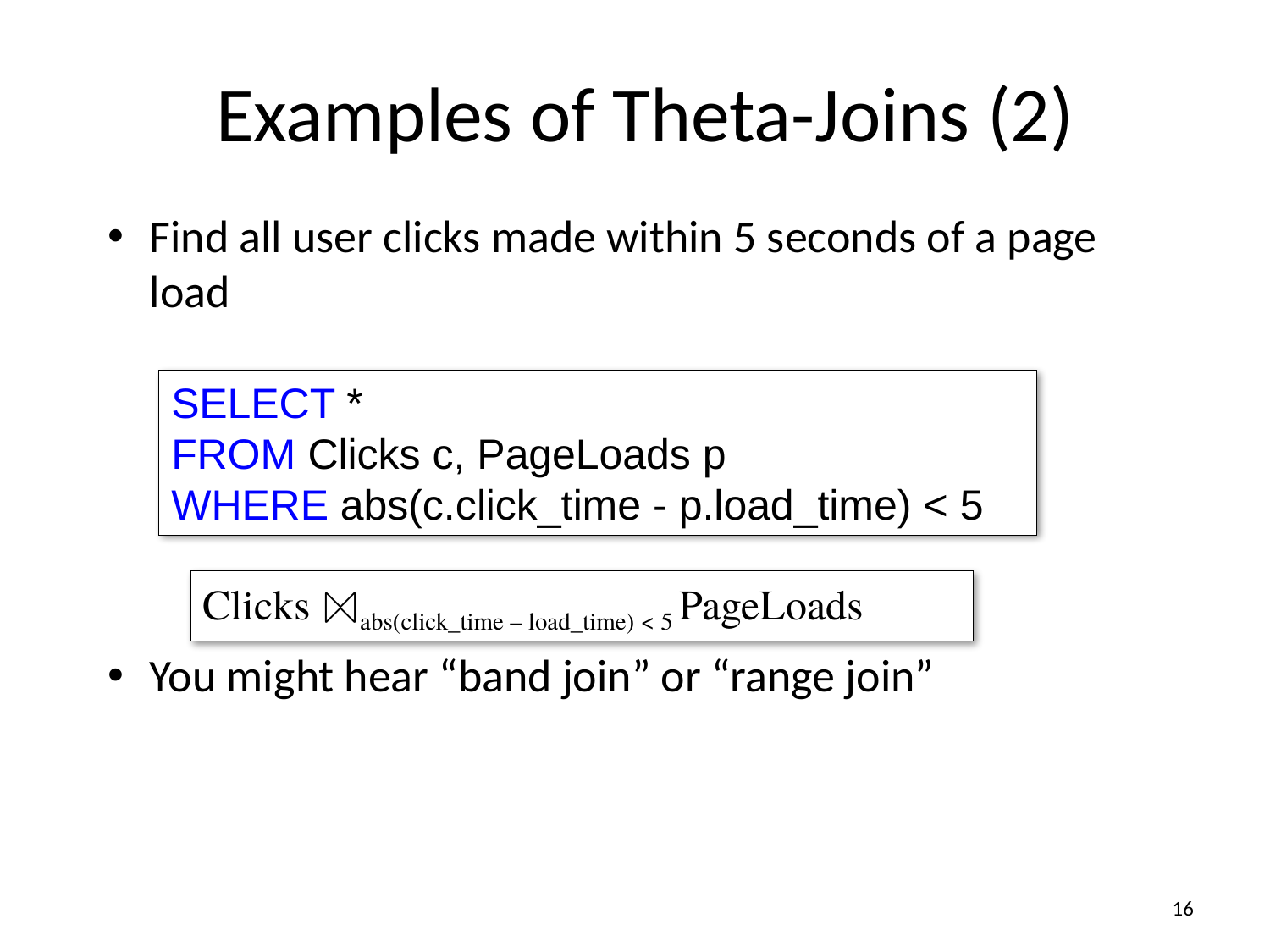

# Examples of Theta-Joins (2)
Find all user clicks made within 5 seconds of a page load

You might hear “band join” or “range join”

SELECT *
FROM Clicks c, PageLoads p
WHERE abs(c.click_time - p.load_time) < 5
Clicks ⨝abs(click_time – load_time) < 5 PageLoads

16